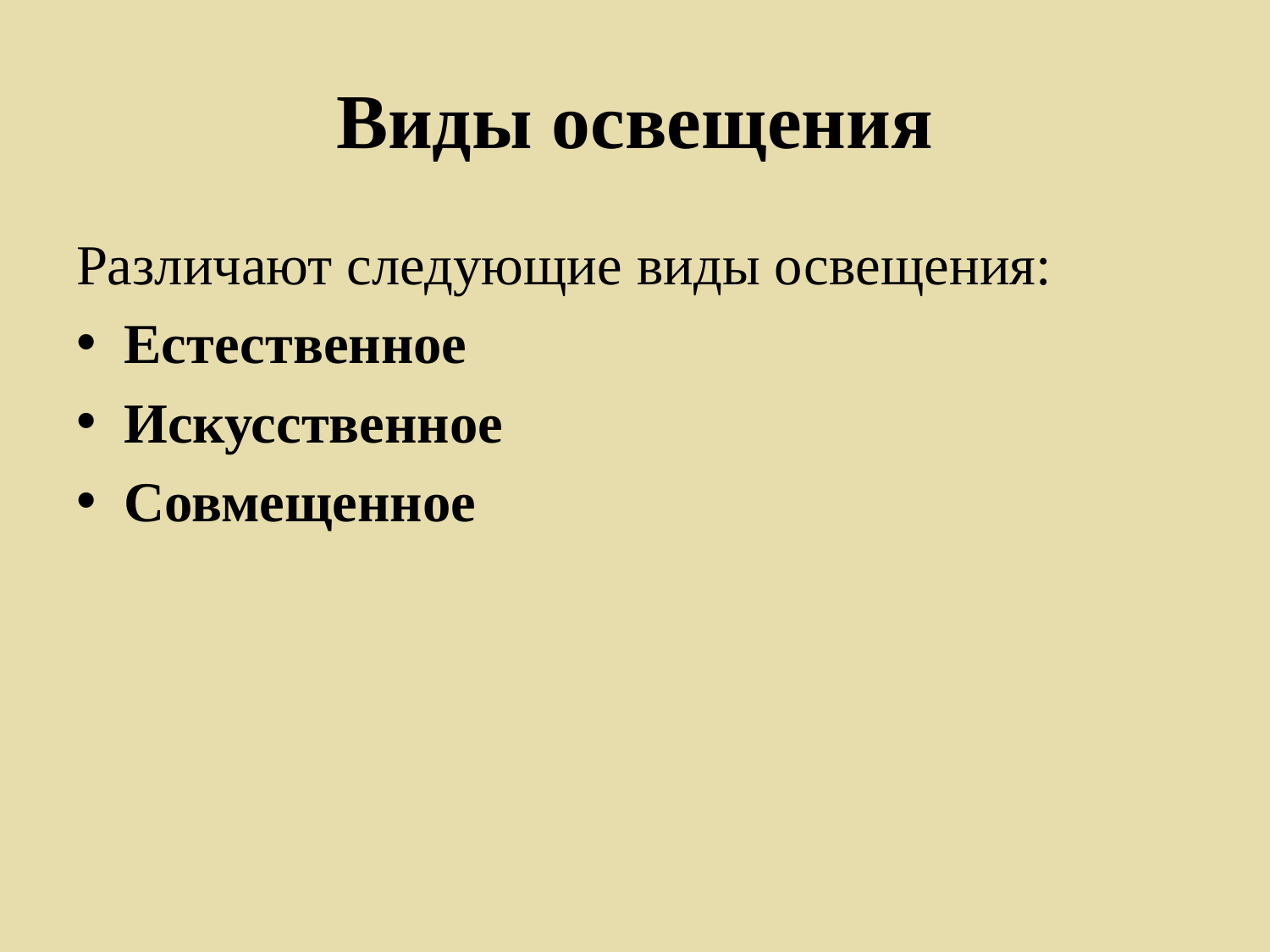

# Виды освещения
Различают следующие виды освещения:
Естественное
Искусственное
Совмещенное